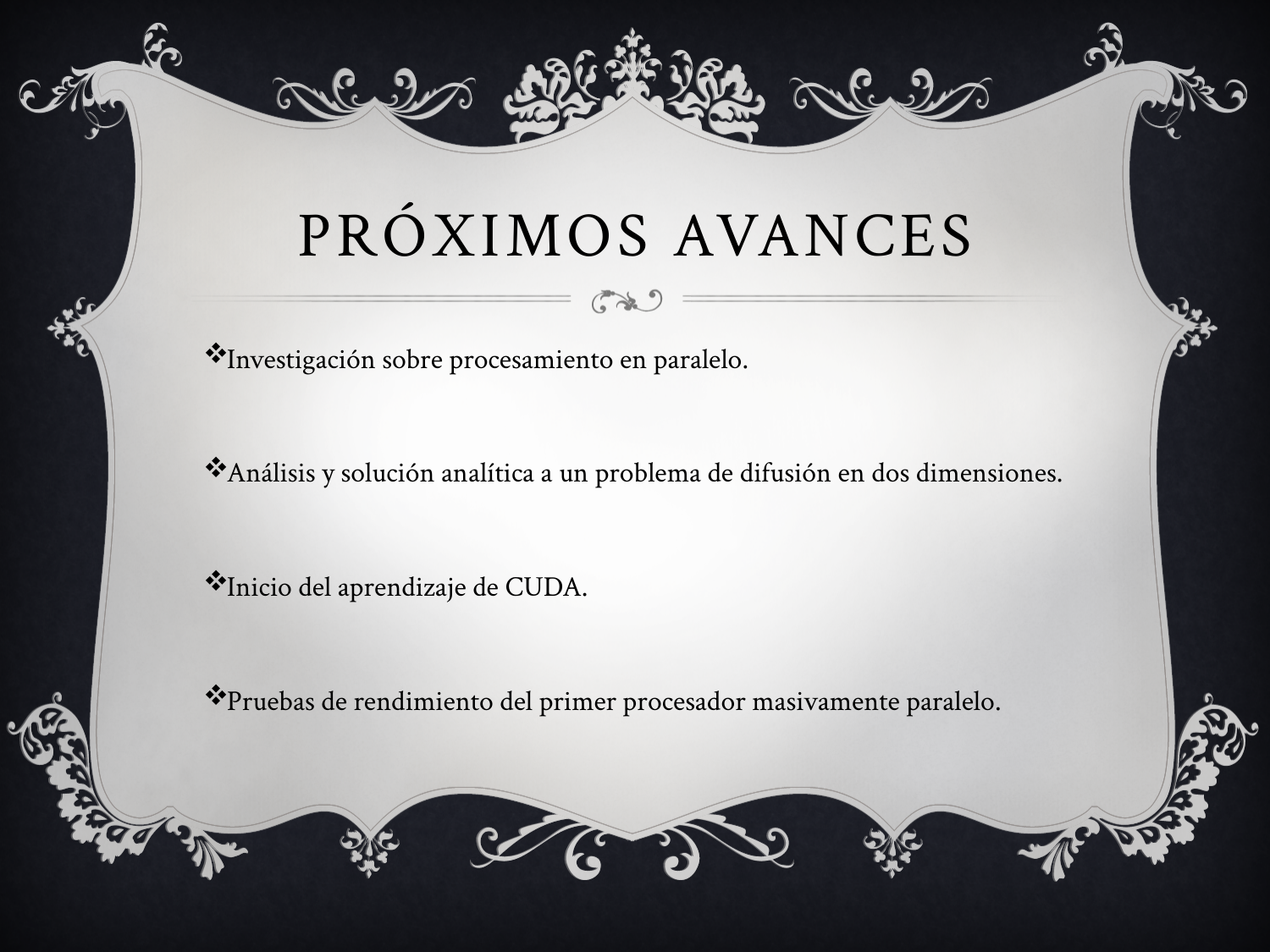

# Próximos avances
Investigación sobre procesamiento en paralelo.

Análisis y solución analítica a un problema de difusión en dos dimensiones.

Inicio del aprendizaje de CUDA.

Pruebas de rendimiento del primer procesador masivamente paralelo.